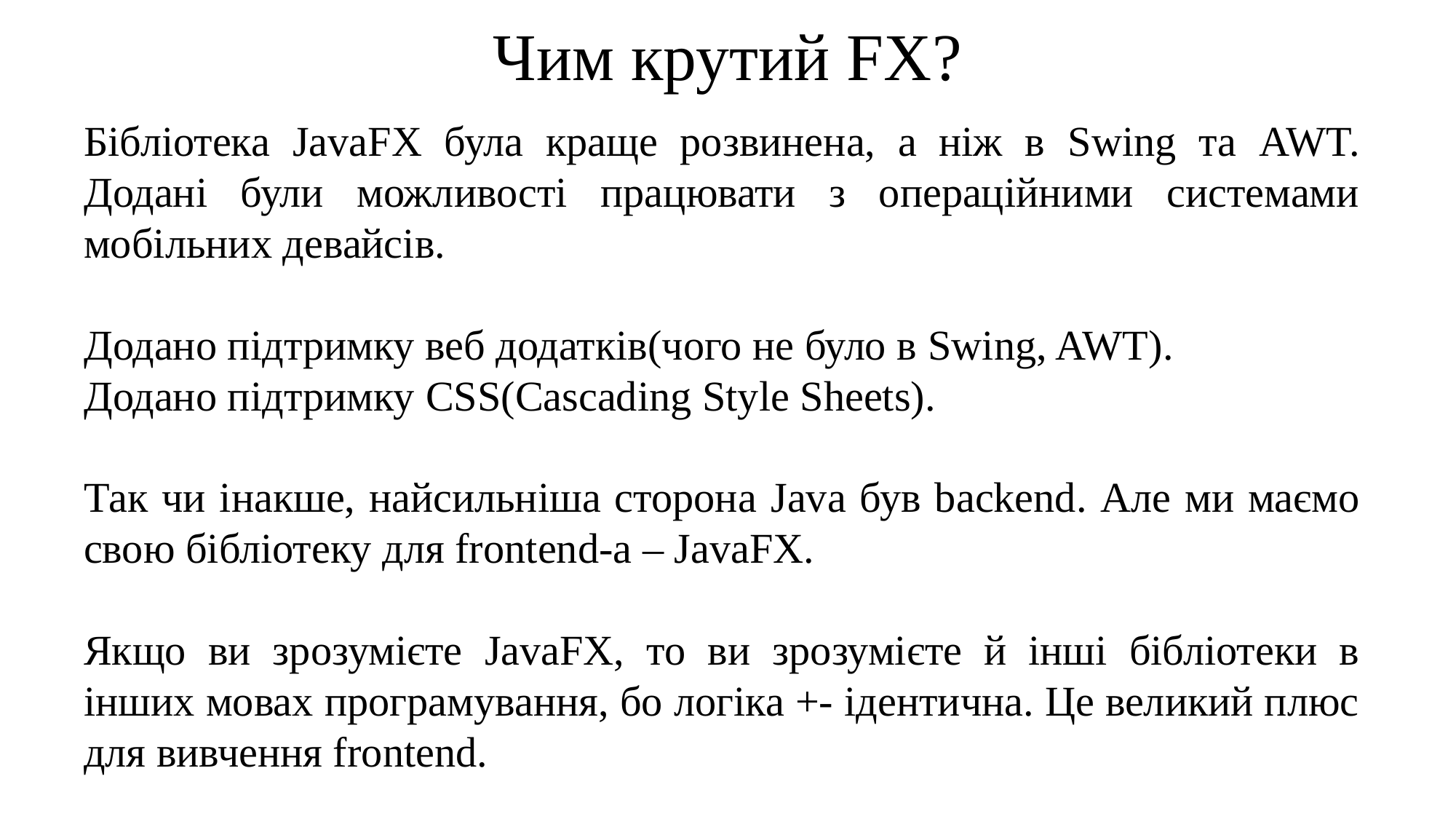

Чим крутий FX?
Бібліотека JavaFX була краще розвинена, а ніж в Swing та AWT. Додані були можливості працювати з операційними системами мобільних девайсів.

Додано підтримку веб додатків(чого не було в Swing, AWT).
Додано підтримку CSS(Cascading Style Sheets).

Так чи інакше, найсильніша сторона Java був backend. Але ми маємо свою бібліотеку для frontend-а – JavaFX.

Якщо ви зрозумієте JavaFX, то ви зрозумієте й інші бібліотеки в інших мовах програмування, бо логіка +- ідентична. Це великий плюс для вивчення frontend.